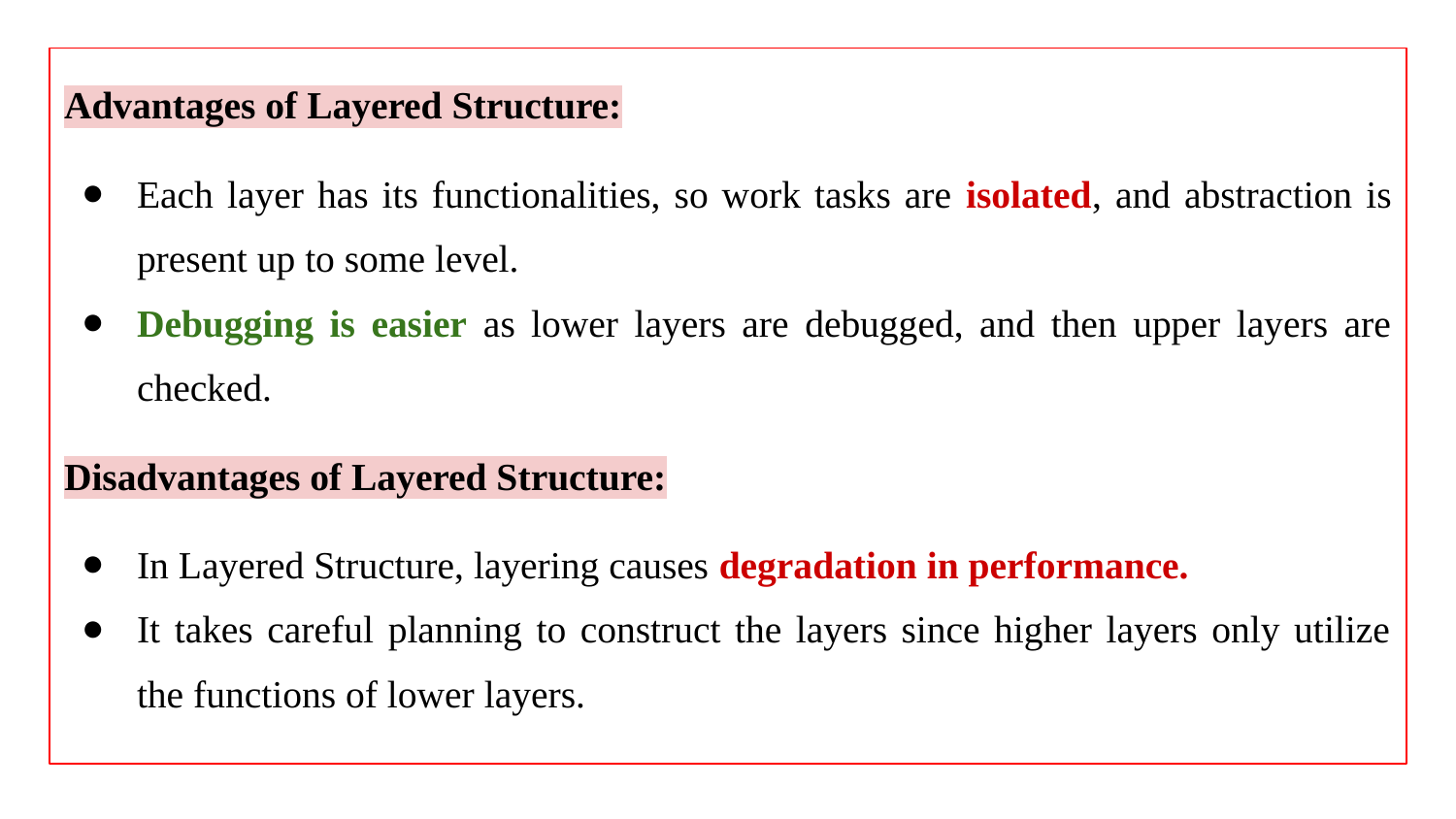

Advantages of Layered Structure:
Each layer has its functionalities, so work tasks are isolated, and abstraction is present up to some level.
Debugging is easier as lower layers are debugged, and then upper layers are checked.
Disadvantages of Layered Structure:
In Layered Structure, layering causes degradation in performance.
It takes careful planning to construct the layers since higher layers only utilize the functions of lower layers.